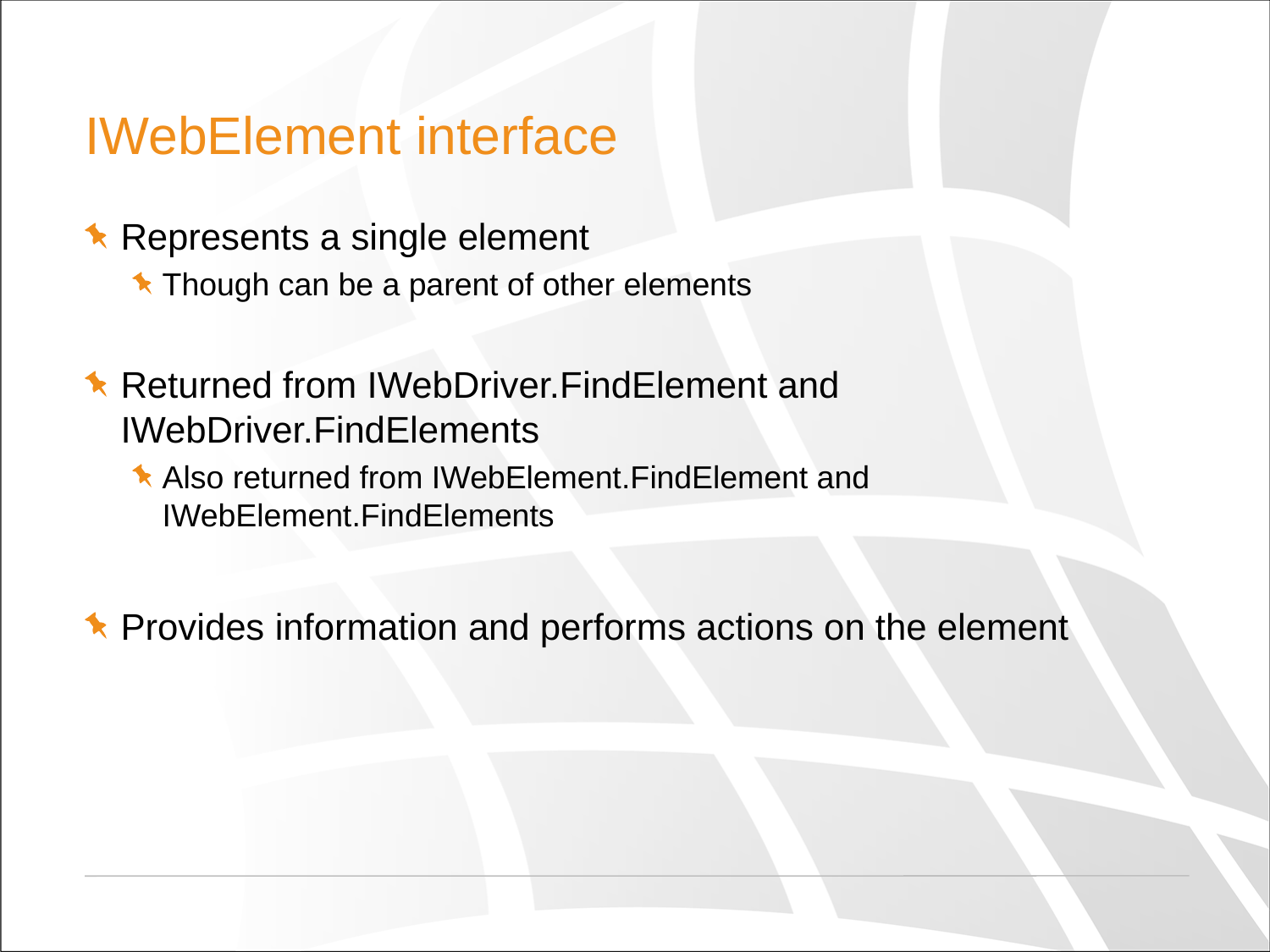

# IWebElement interface
Represents a single element
Though can be a parent of other elements

Returned from IWebDriver.FindElement and IWebDriver.FindElements
Also returned from IWebElement.FindElement and IWebElement.FindElements

Provides information and performs actions on the element